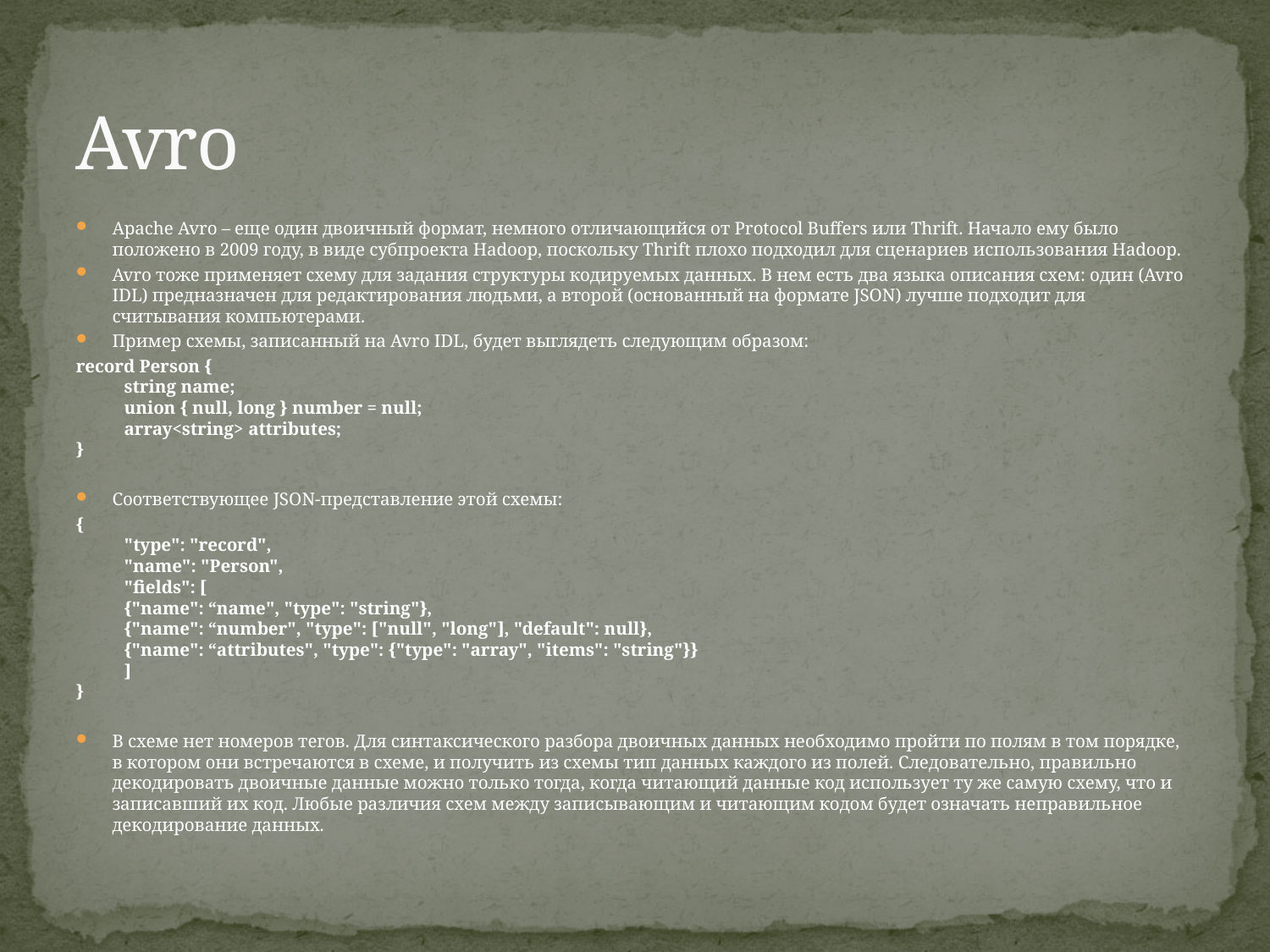

# Avro
Apache Avro – еще один двоичный формат, немного отличающийся от Protocol Buffers или Thrift. Начало ему было положено в 2009 году, в виде субпроекта Hadoop, поскольку Thrift плохо подходил для сценариев использования Hadoop.
Avro тоже применяет схему для задания структуры кодируемых данных. В нем есть два языка описания схем: один (Avro IDL) предназначен для редактирования людьми, а второй (основанный на формате JSON) лучше подходит для считывания компьютерами.
Пример схемы, записанный на Avro IDL, будет выглядеть следующим образом:
record Person {
	string name;
	union { null, long } number = null;
	array<string> attributes;
}

Соответствующее JSON-представление этой схемы:
{
	"type": "record",
	"name": "Person",
	"fields": [
		{"name": “name", "type": "string"},
		{"name": “number", "type": ["null", "long"], "default": null},
		{"name": “attributes", "type": {"type": "array", "items": "string"}}
	]
}

В схеме нет номеров тегов. Для синтаксического разбора двоичных данных необходимо пройти по полям в том порядке, в котором они встречаются в схеме, и получить из схемы тип данных каждого из полей. Следовательно, правильно декодировать двоичные данные можно только тогда, когда читающий данные код использует ту же самую схему, что и записавший их код. Любые различия схем между записывающим и читающим кодом будет означать неправильное декодирование данных.